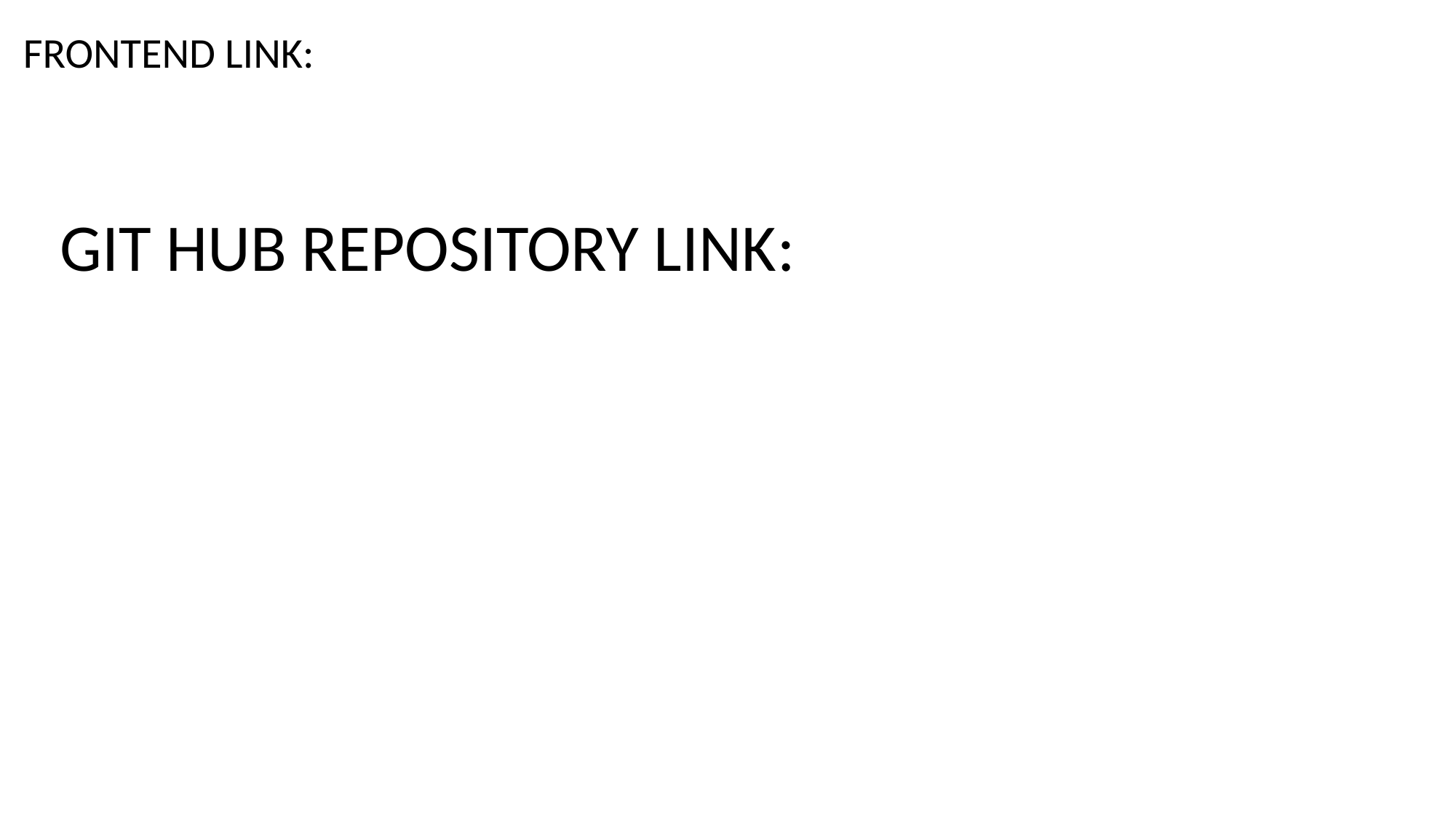

# GIT HUB REPOSITORY LINK:
FRONTEND LINK: